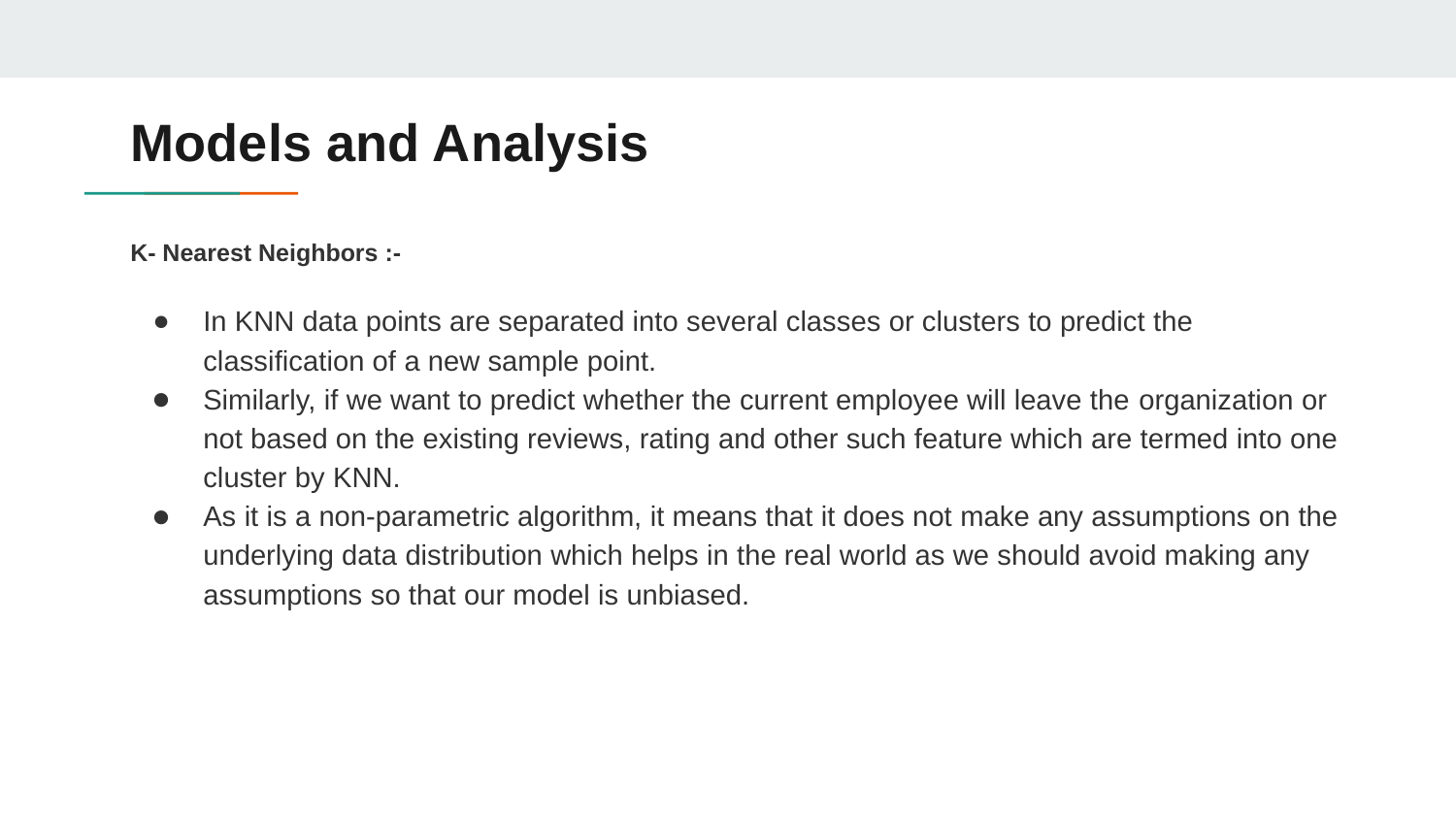

# Models and Analysis

K- Nearest Neighbors :-
In KNN data points are separated into several classes or clusters to predict the classification of a new sample point.
Similarly, if we want to predict whether the current employee will leave the organization or not based on the existing reviews, rating and other such feature which are termed into one cluster by KNN.
As it is a non-parametric algorithm, it means that it does not make any assumptions on the underlying data distribution which helps in the real world as we should avoid making any assumptions so that our model is unbiased.